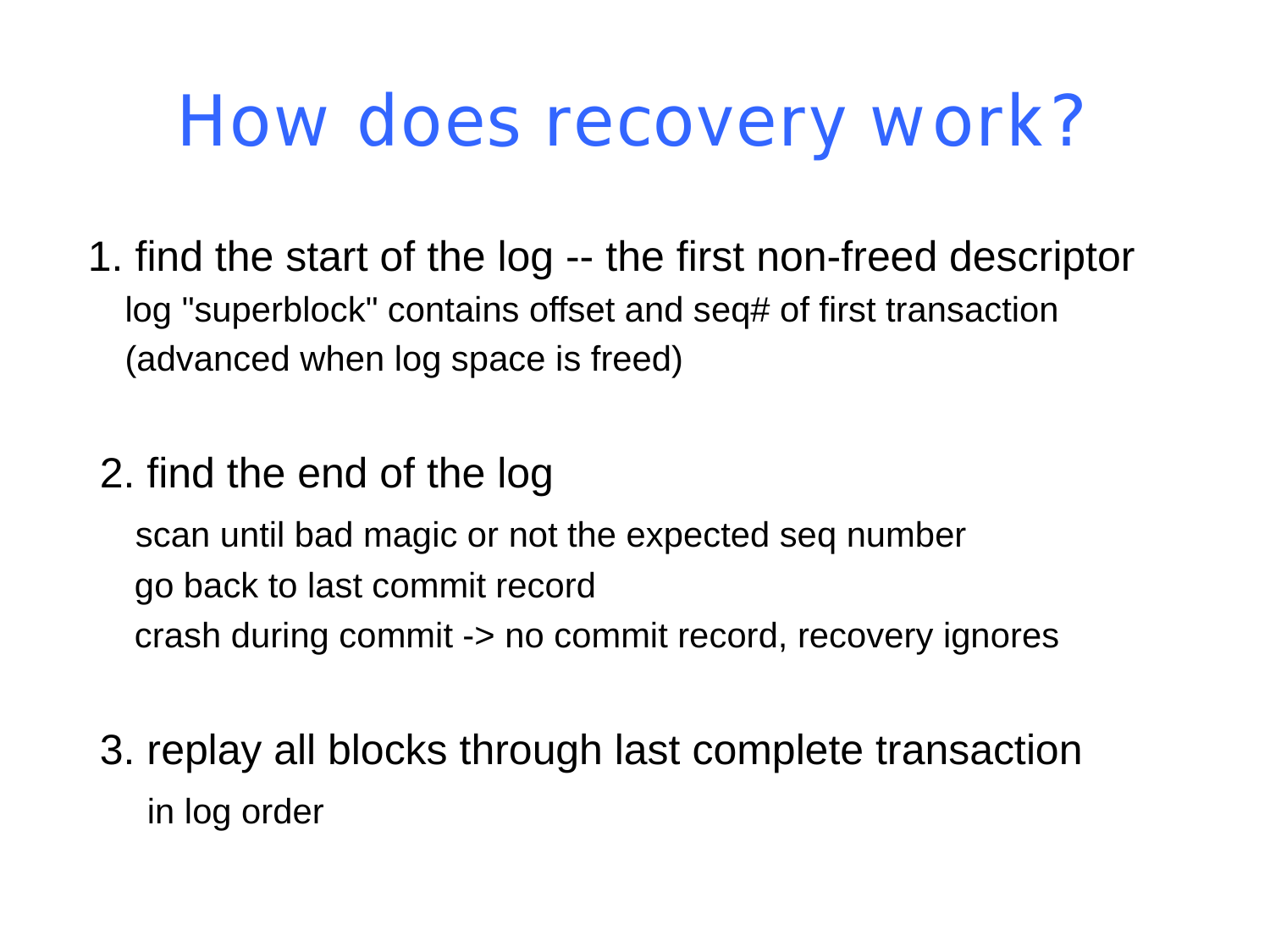

# How does recovery work?
 1. find the start of the log -- the first non-freed descriptor
     log "superblock" contains offset and seq# of first transaction
     (advanced when log space is freed)

  2. find the end of the log
     scan until bad magic or not the expected seq number
      go back to last commit record
      crash during commit -> no commit record, recovery ignores

  3. replay all blocks through last complete transaction
      in log order